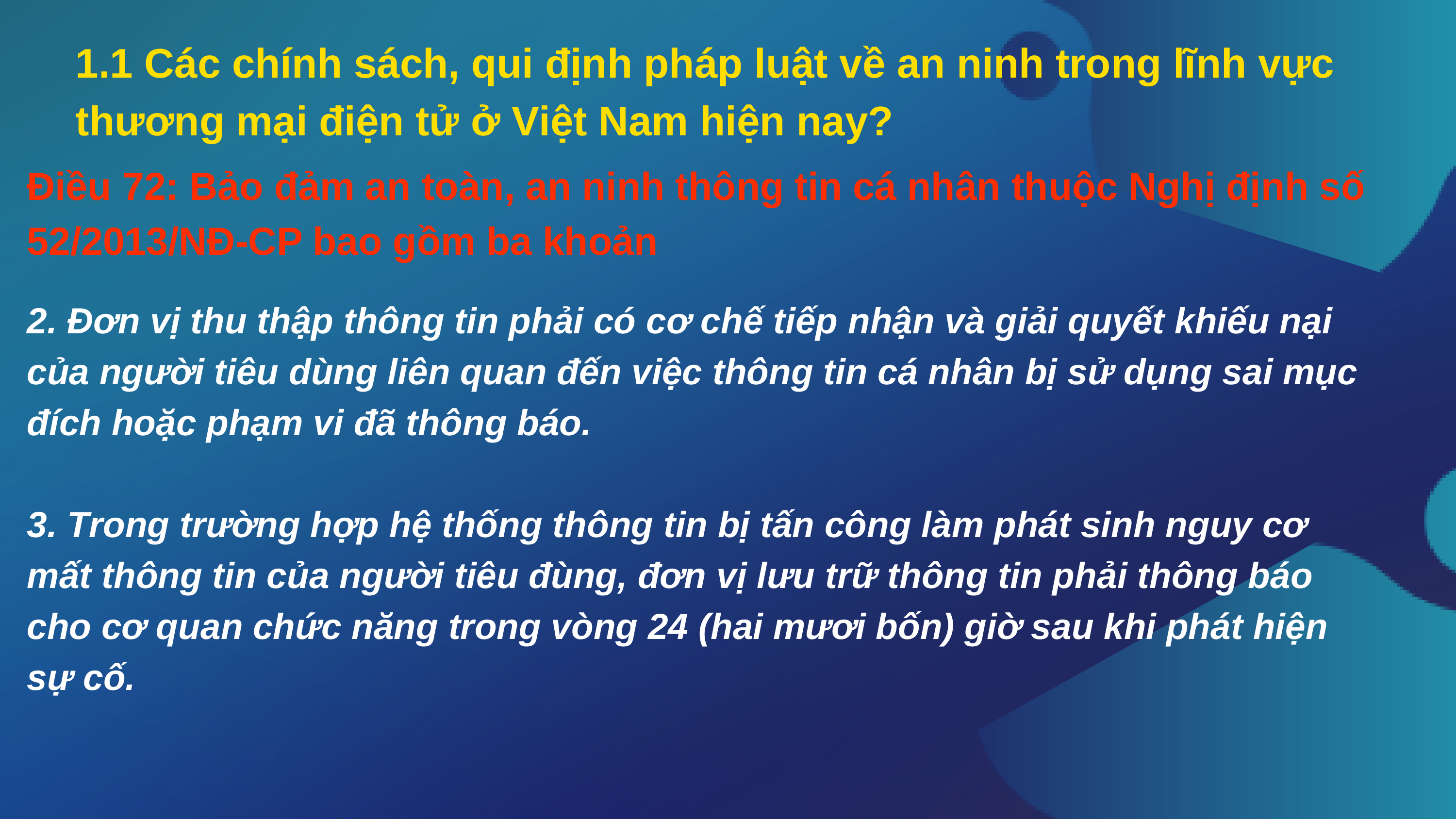

1.1 Các chính sách, qui định pháp luật về an ninh trong lĩnh vực thương mại điện tử ở Việt Nam hiện nay?
Điều 72: Bảo đảm an toàn, an ninh thông tin cá nhân thuộc Nghị định số 52/2013/NĐ-CP bao gồm ba khoản
2. Đơn vị thu thập thông tin phải có cơ chế tiếp nhận và giải quyết khiếu nại của người tiêu dùng liên quan đến việc thông tin cá nhân bị sử dụng sai mục đích hoặc phạm vi đã thông báo.

3. Trong trường hợp hệ thống thông tin bị tấn công làm phát sinh nguy cơ mất thông tin của người tiêu đùng, đơn vị lưu trữ thông tin phải thông báo cho cơ quan chức năng trong vòng 24 (hai mươi bốn) giờ sau khi phát hiện sự cố.